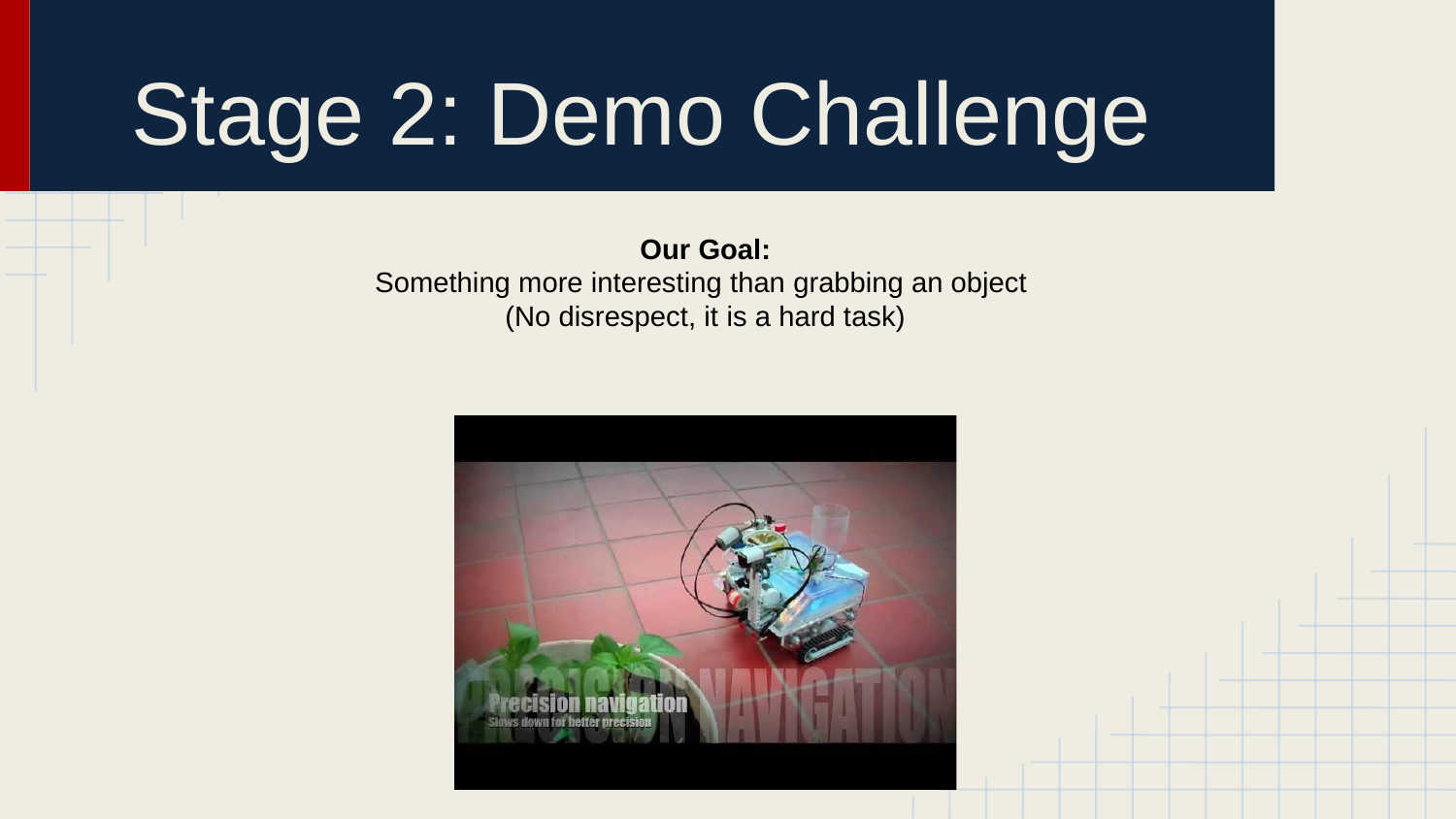

# Stage 2: Demo Challenge
Our Goal:
Something more interesting than grabbing an object
(No disrespect, it is a hard task)